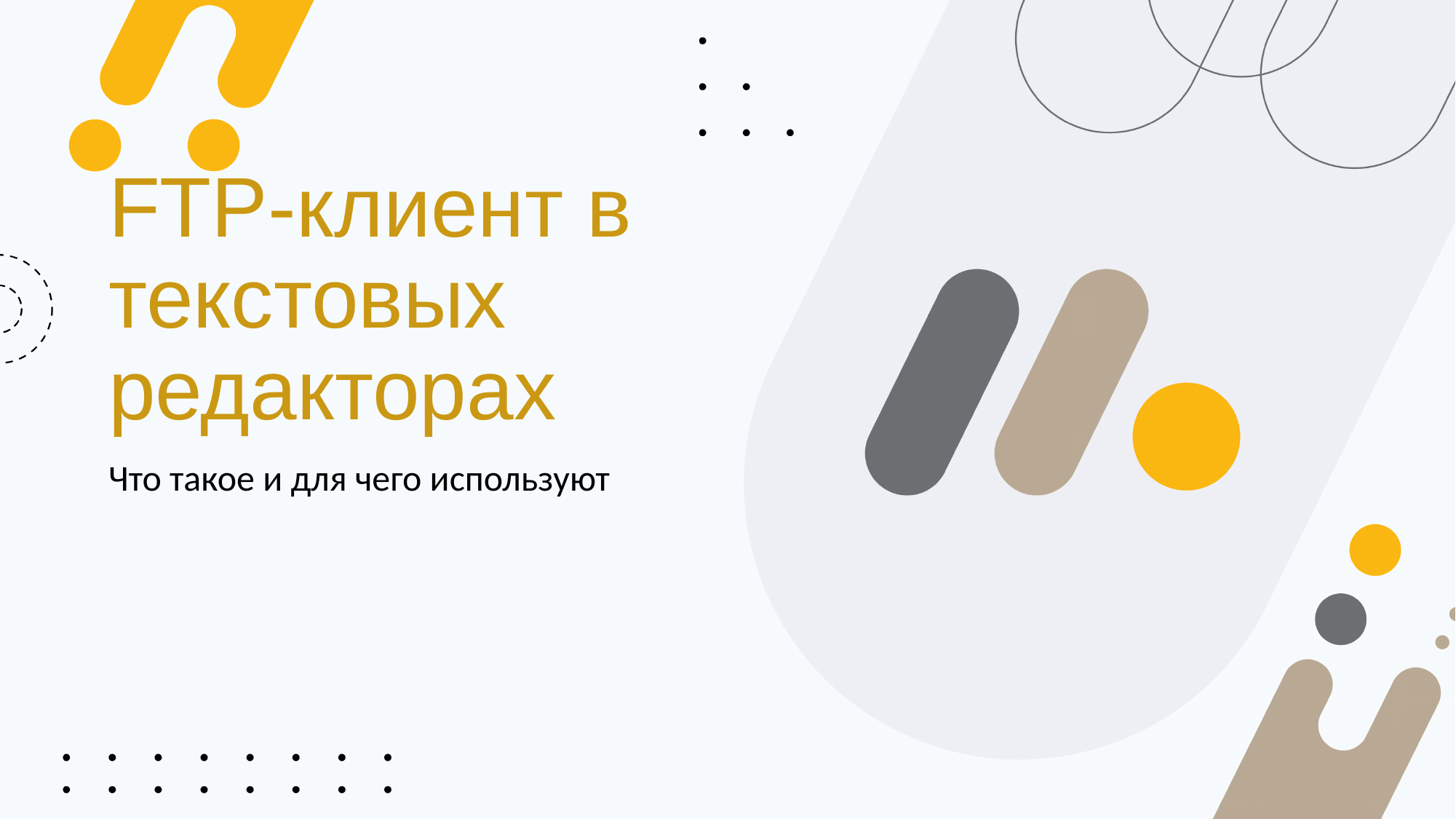

# FTP-клиент в текстовых редакторах
Что такое и для чего используют